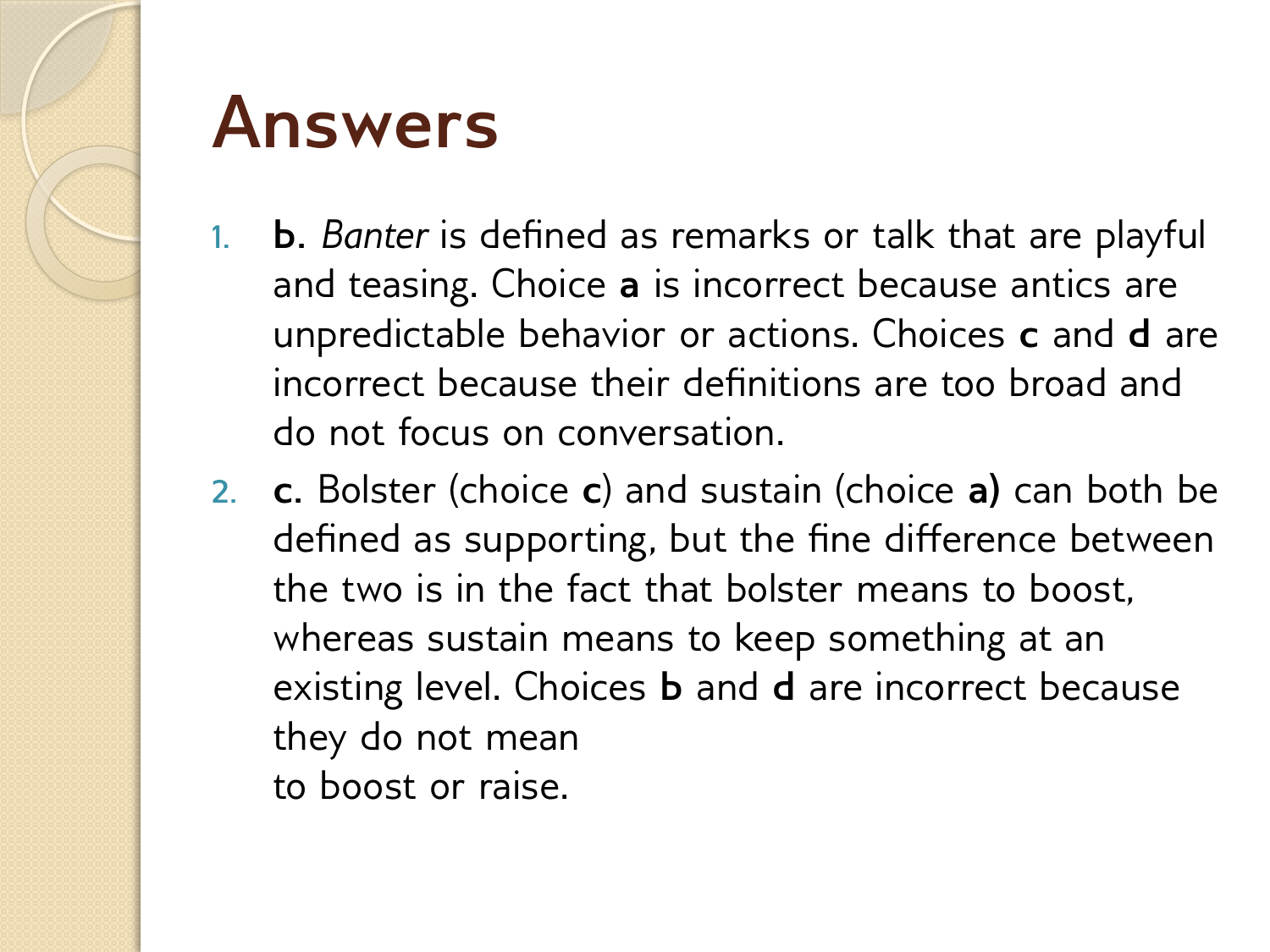

# Answers
b. Banter is defined as remarks or talk that are playful and teasing. Choice a is incorrect because antics are unpredictable behavior or actions. Choices c and d are incorrect because their definitions are too broad and do not focus on conversation.
c. Bolster (choice c) and sustain (choice a) can both be defined as supporting, but the fine difference between the two is in the fact that bolster means to boost, whereas sustain means to keep something at an existing level. Choices b and d are incorrect because they do not mean
to boost or raise.